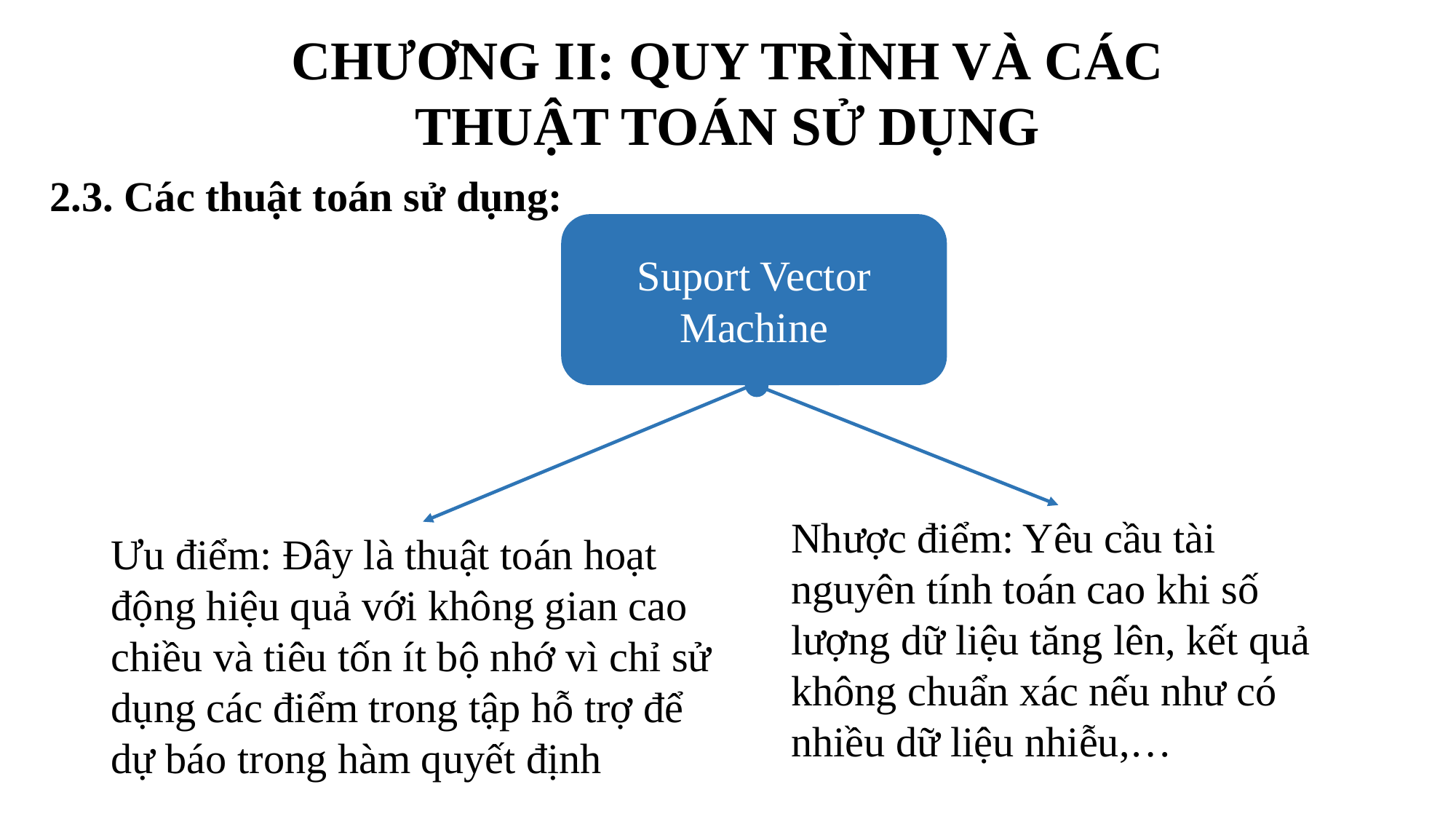

CHƯƠNG II: QUY TRÌNH VÀ CÁC THUẬT TOÁN SỬ DỤNG
2.3. Các thuật toán sử dụng:
Suport Vector Machine

Nhược điểm: Yêu cầu tài nguyên tính toán cao khi số lượng dữ liệu tăng lên, kết quả không chuẩn xác nếu như có nhiều dữ liệu nhiễu,…
Ưu điểm: Đây là thuật toán hoạt động hiệu quả với không gian cao chiều và tiêu tốn ít bộ nhớ vì chỉ sử dụng các điểm trong tập hỗ trợ để dự báo trong hàm quyết định